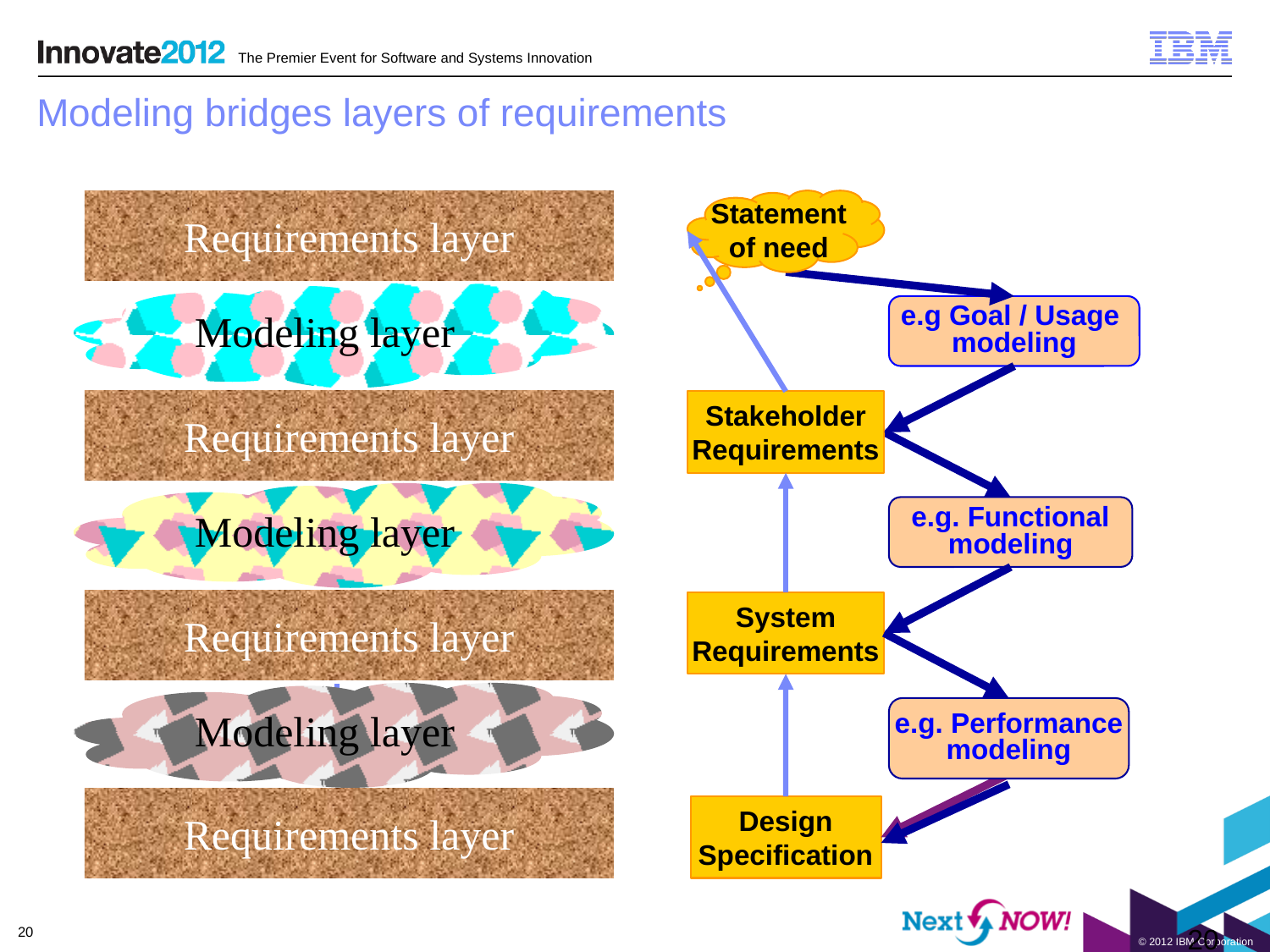

# Modeling bridges layers of requirements
Requirements layer
Modeling layer
Requirements layer
Modeling layer
Requirements layer
Modeling layer
Requirements layer
Statement
of need
e.g Goal / Usage
modeling
Stakeholder
Requirements
e.g. Functional
modeling
System
Requirements
e.g. Performance
modeling
Design
Specification
20